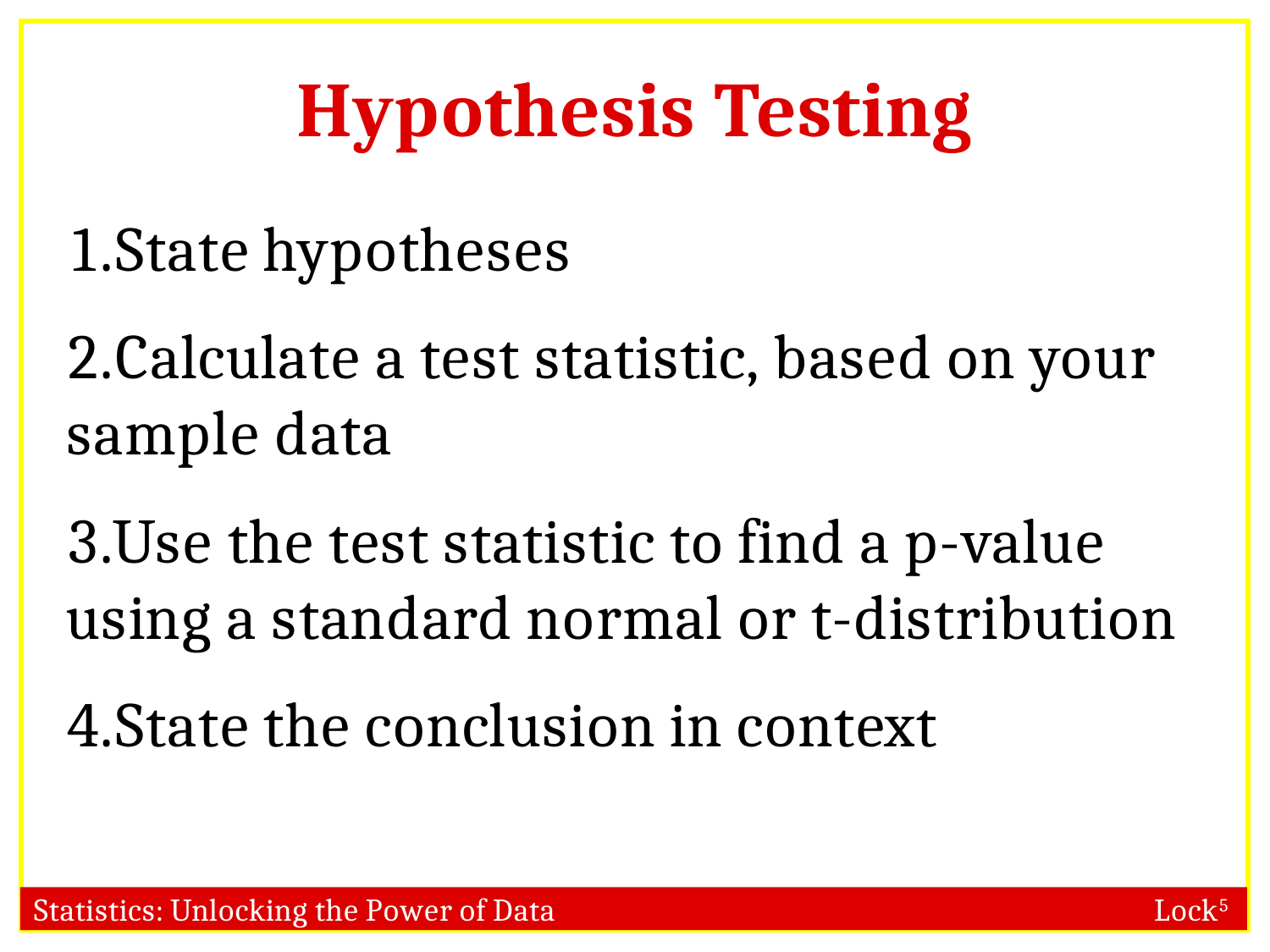

Hypothesis Testing
State hypotheses
Calculate a test statistic, based on your sample data
Use the test statistic to find a p-value using a standard normal or t-distribution
State the conclusion in context